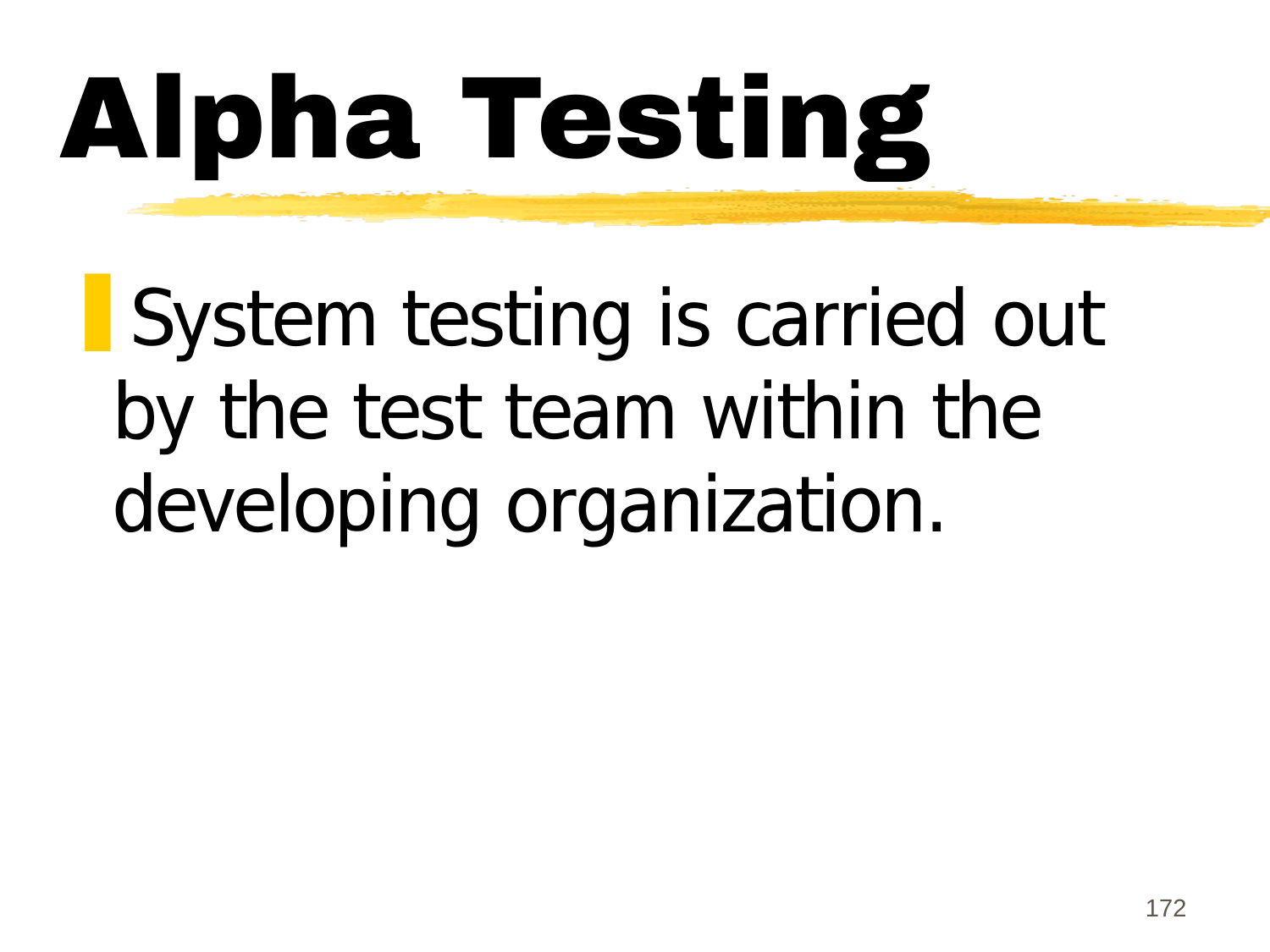

# Alpha Testing
System testing is carried out by the test team within the developing organization.
172